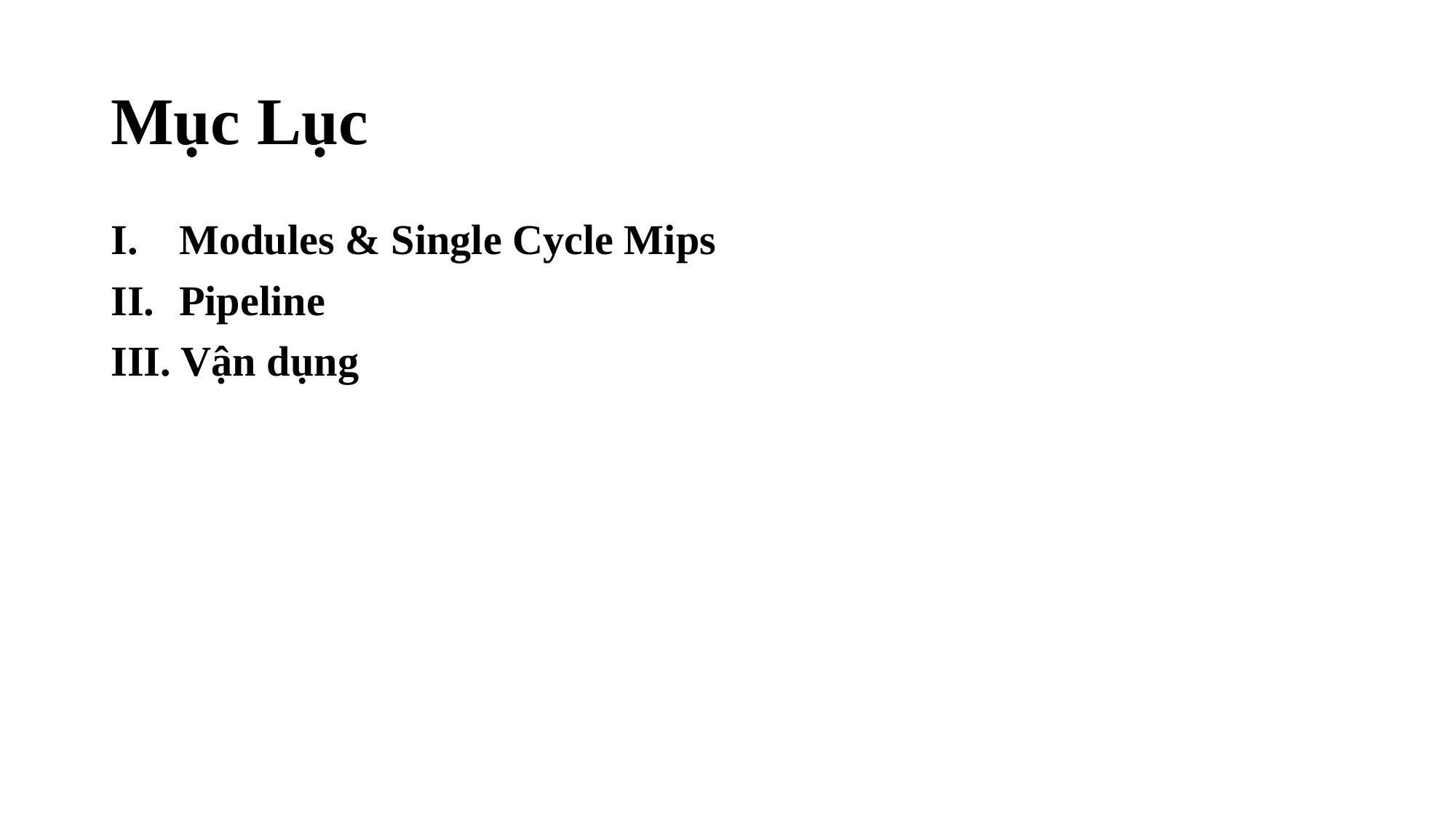

# Mục Lục
Modules & Single Cycle Mips
Pipeline
III. Vận dụng